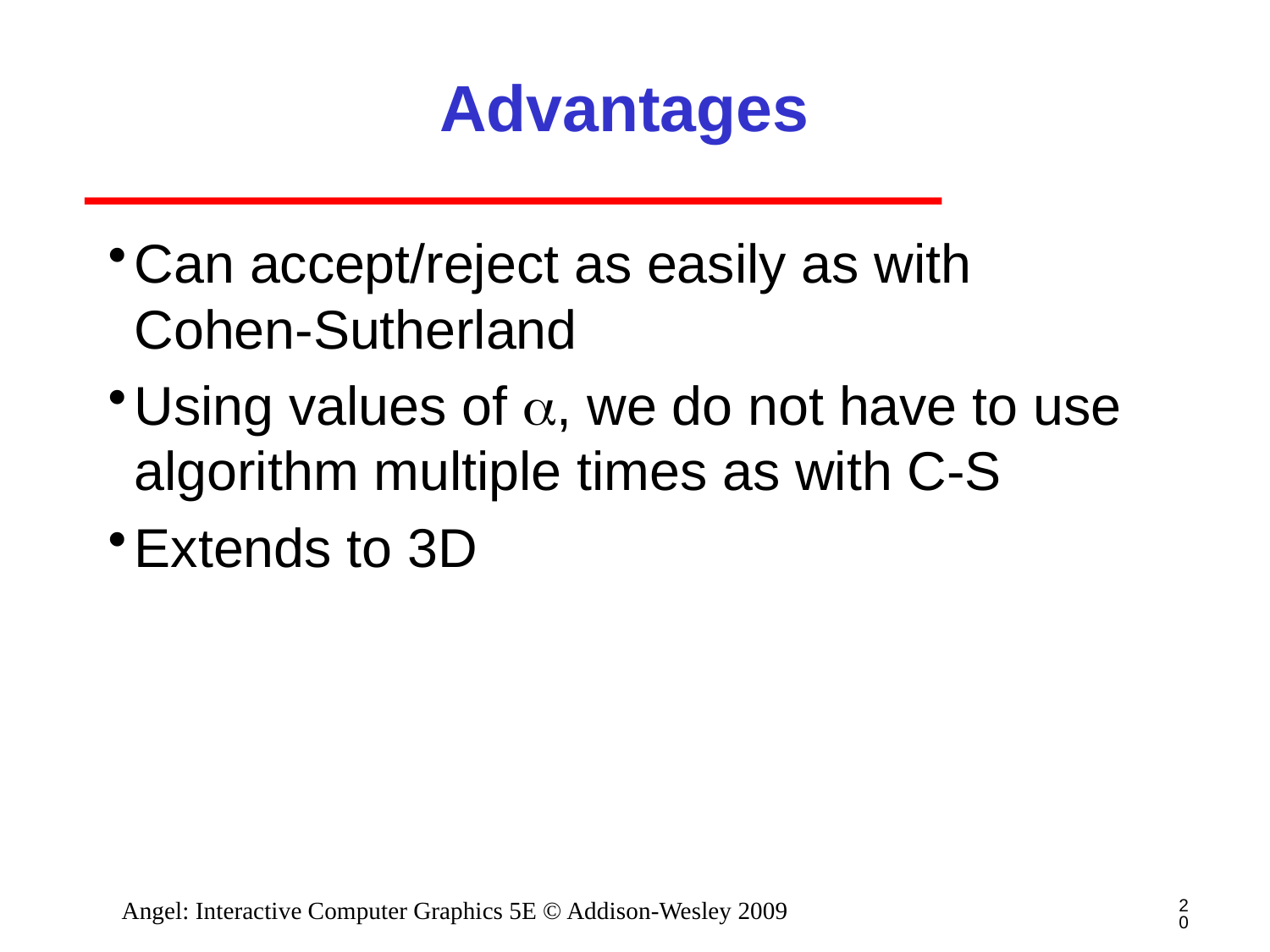

# Advantages
Can accept/reject as easily as with Cohen-Sutherland
Using values of α, we do not have to use algorithm multiple times as with C-S
Extends to 3D
20
Angel: Interactive Computer Graphics 5E © Addison-Wesley 2009